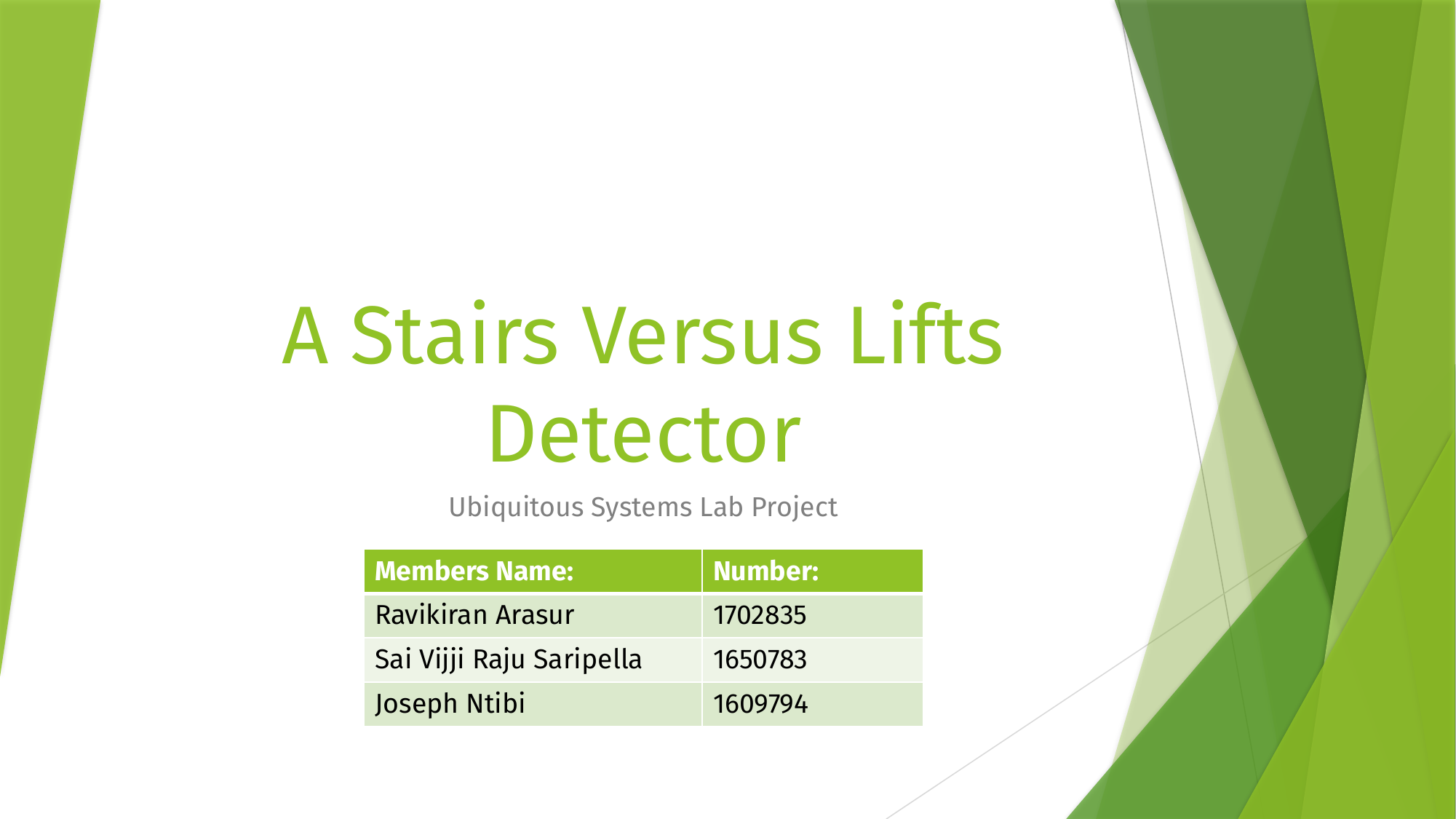

# A Stairs Versus Lifts Detector
Ubiquitous Systems Lab Project

| Members Name: | Number: |
| --- | --- |
| Ravikiran Arasur | 1702835 |
| Sai Vijji Raju Saripella | 1650783 |
| Joseph Ntibi | 1609794 |